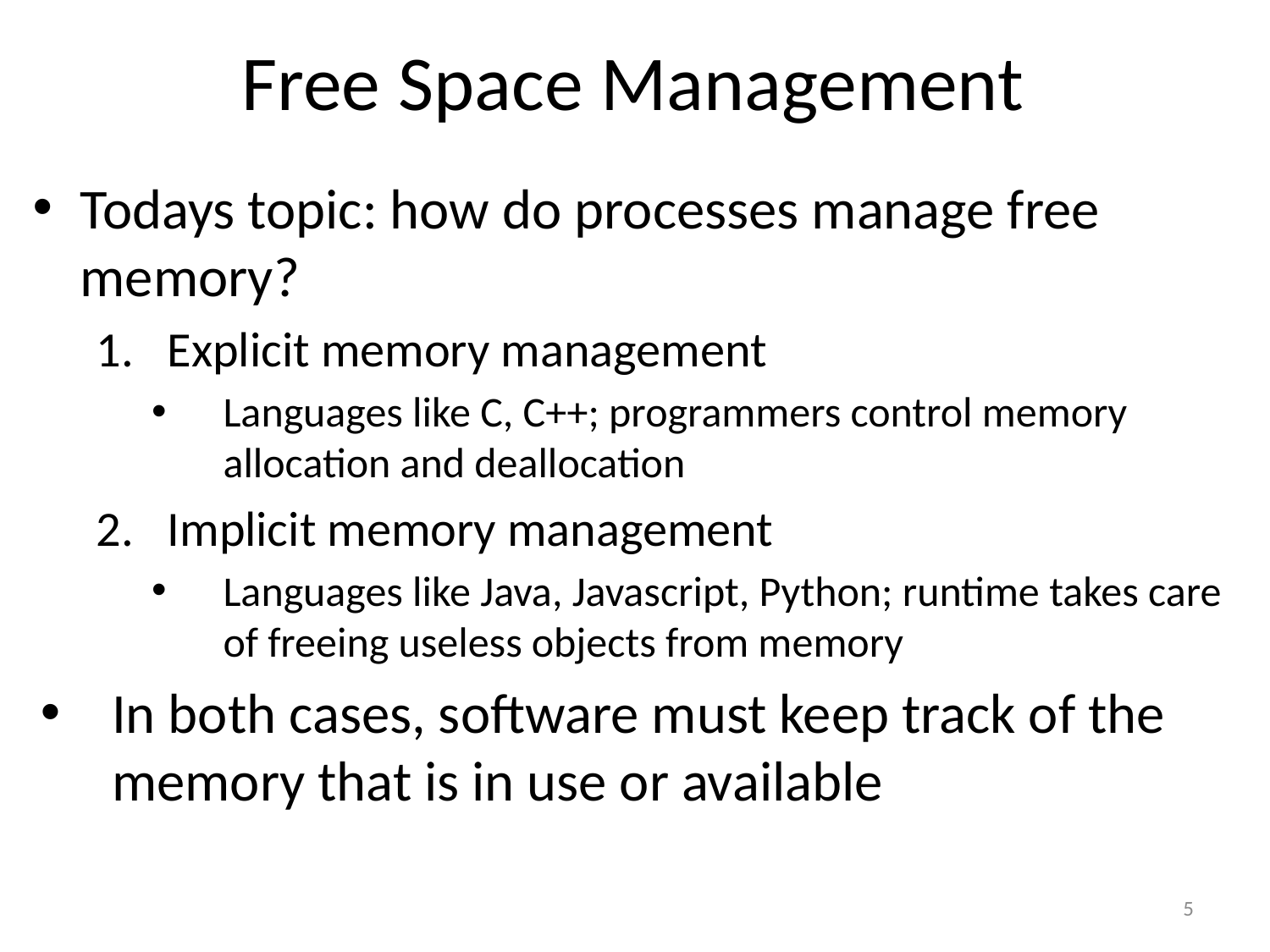

# Free Space Management
Todays topic: how do processes manage free memory?
Explicit memory management
Languages like C, C++; programmers control memory allocation and deallocation
Implicit memory management
Languages like Java, Javascript, Python; runtime takes care of freeing useless objects from memory
In both cases, software must keep track of the memory that is in use or available
5